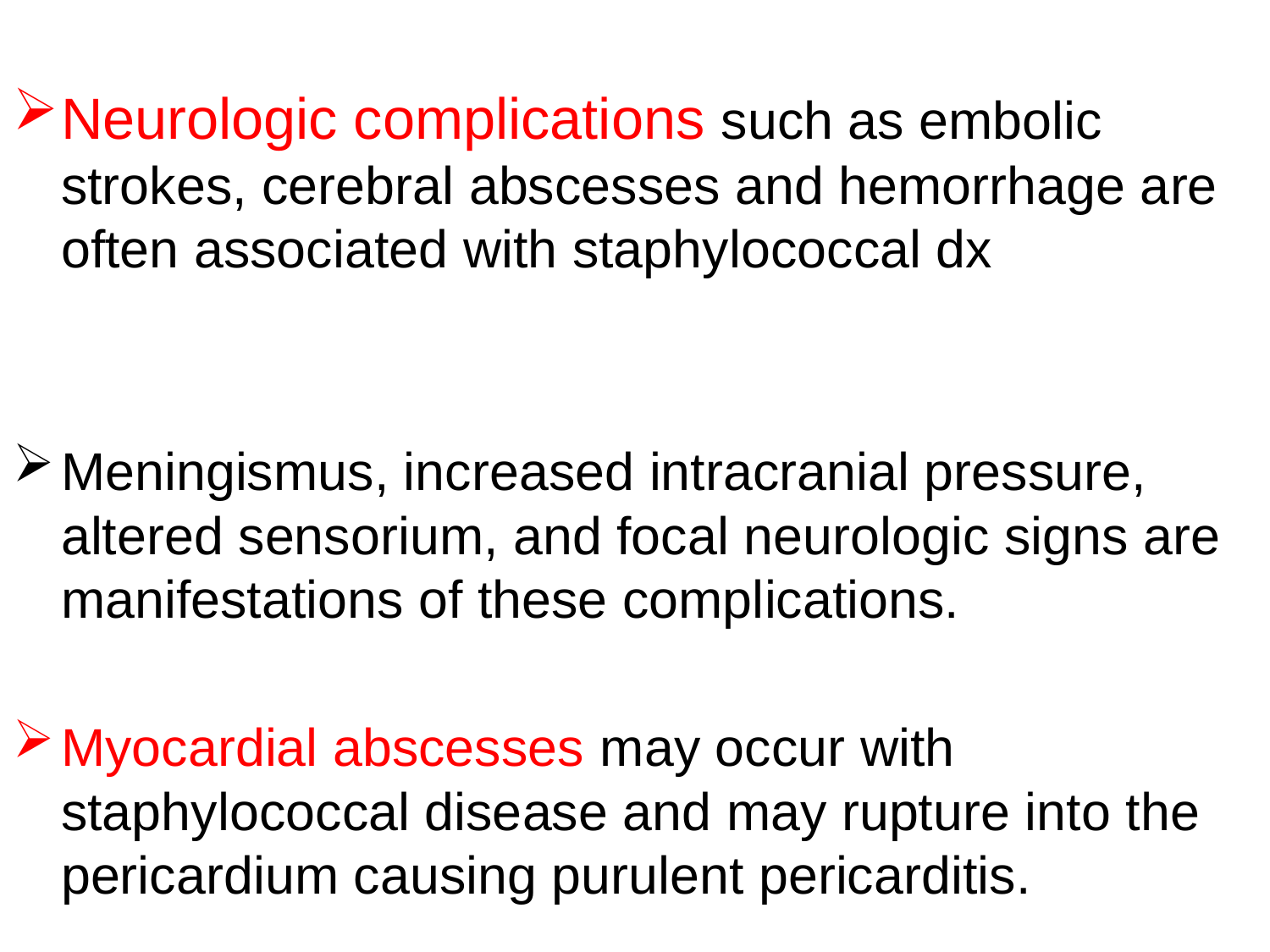

Neurologic complications such as embolic strokes, cerebral abscesses and hemorrhage are often associated with staphylococcal dx

Meningismus, increased intracranial pressure, altered sensorium, and focal neurologic signs are manifestations of these complications.

Myocardial abscesses may occur with staphylococcal disease and may rupture into the pericardium causing purulent pericarditis.